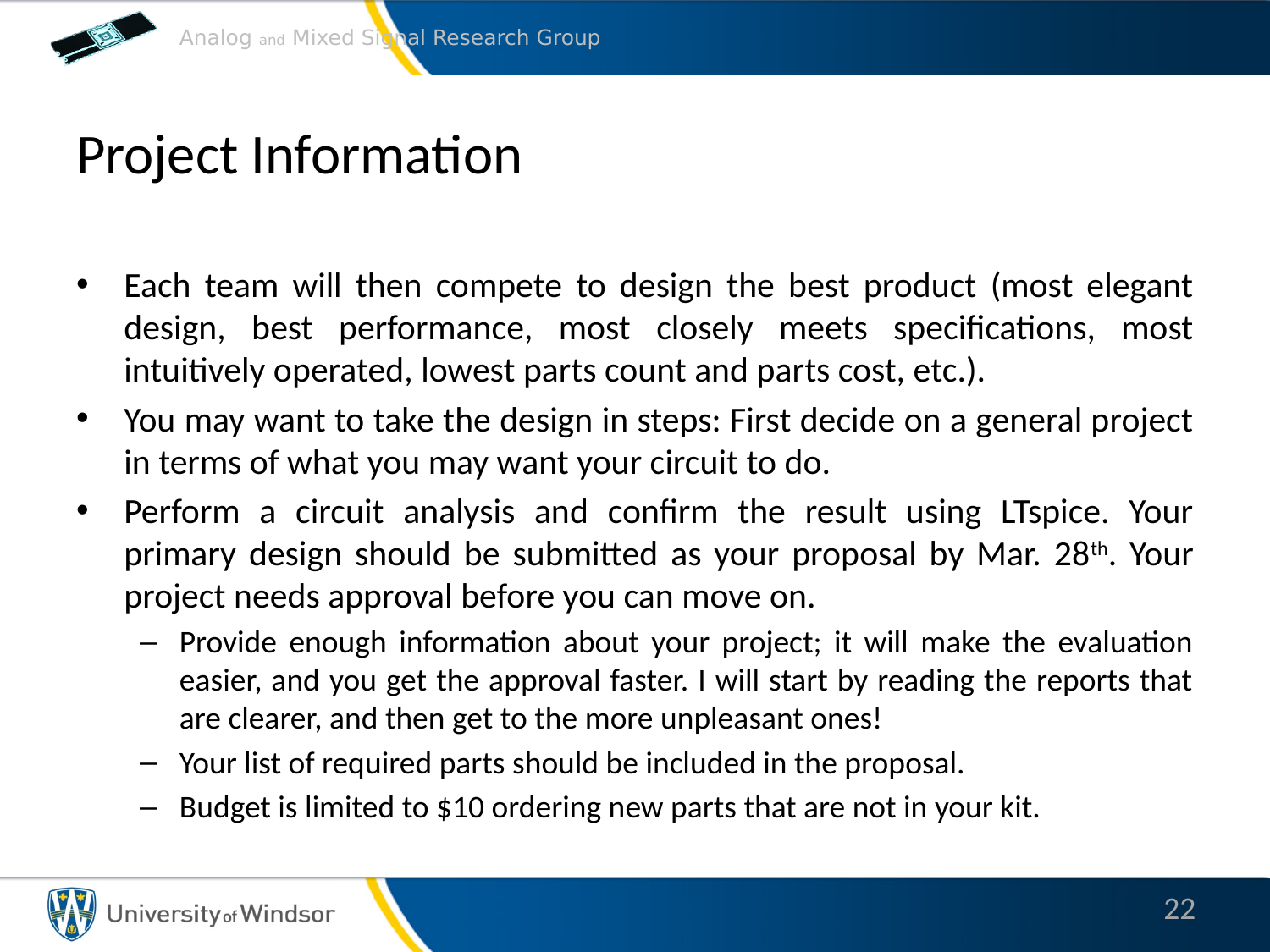

# Project Information
Each team will then compete to design the best product (most elegant design, best performance, most closely meets specifications, most intuitively operated, lowest parts count and parts cost, etc.).
You may want to take the design in steps: First decide on a general project in terms of what you may want your circuit to do.
Perform a circuit analysis and confirm the result using LTspice. Your primary design should be submitted as your proposal by Mar. 28th. Your project needs approval before you can move on.
Provide enough information about your project; it will make the evaluation easier, and you get the approval faster. I will start by reading the reports that are clearer, and then get to the more unpleasant ones!
Your list of required parts should be included in the proposal.
Budget is limited to $10 ordering new parts that are not in your kit.

22